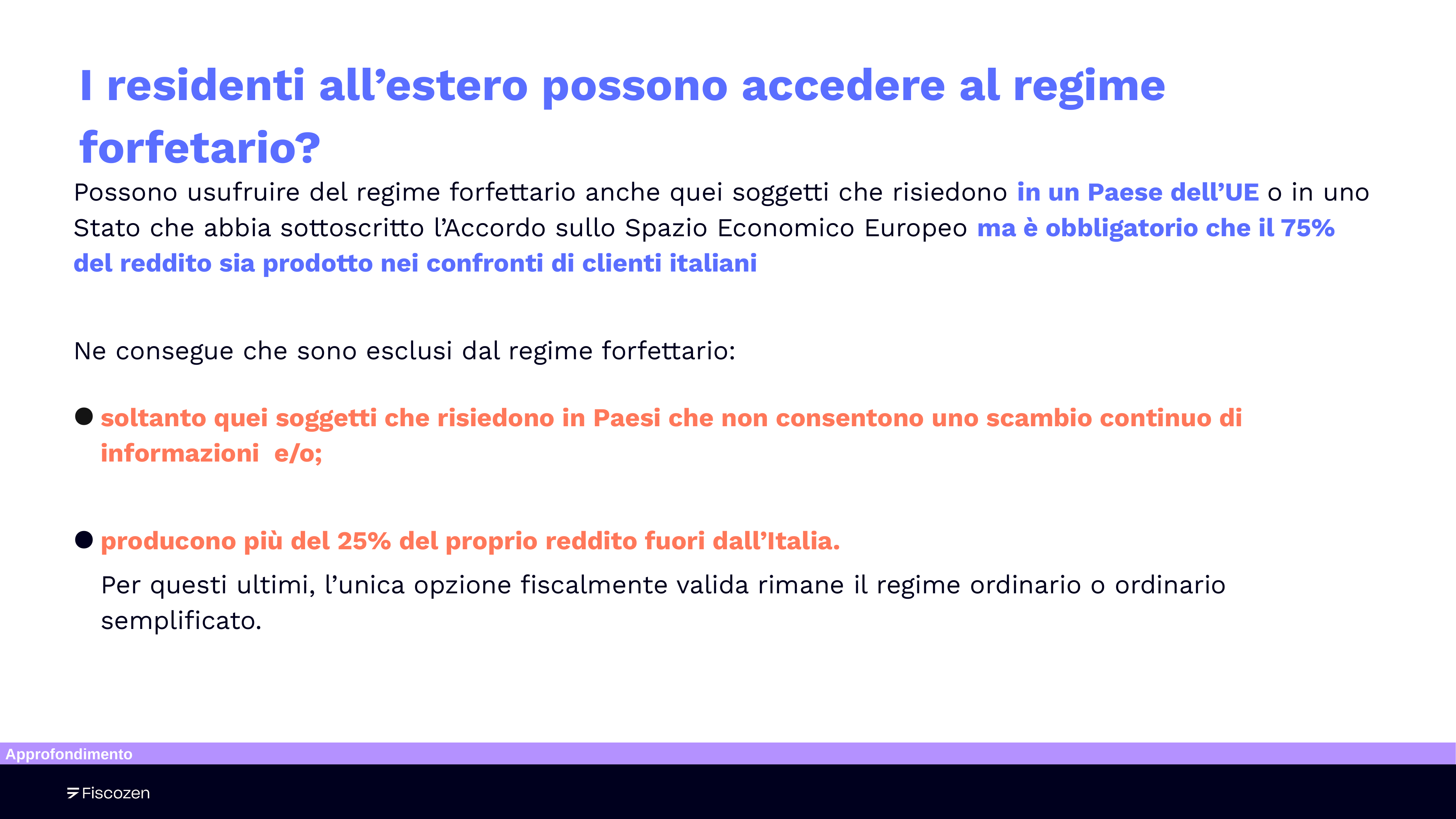

# I residenti all’estero possono accedere al regime forfetario?
Possono usufruire del regime forfettario anche quei soggetti che risiedono in un Paese dell’UE o in uno Stato che abbia sottoscritto l’Accordo sullo Spazio Economico Europeo ma è obbligatorio che il 75% del reddito sia prodotto nei confronti di clienti italiani

Ne consegue che sono esclusi dal regime forfettario:

soltanto quei soggetti che risiedono in Paesi che non consentono uno scambio continuo di informazioni  e/o;

producono più del 25% del proprio reddito fuori dall’Italia.
Per questi ultimi, l’unica opzione fiscalmente valida rimane il regime ordinario o ordinario semplificato.

Approfondimento
39